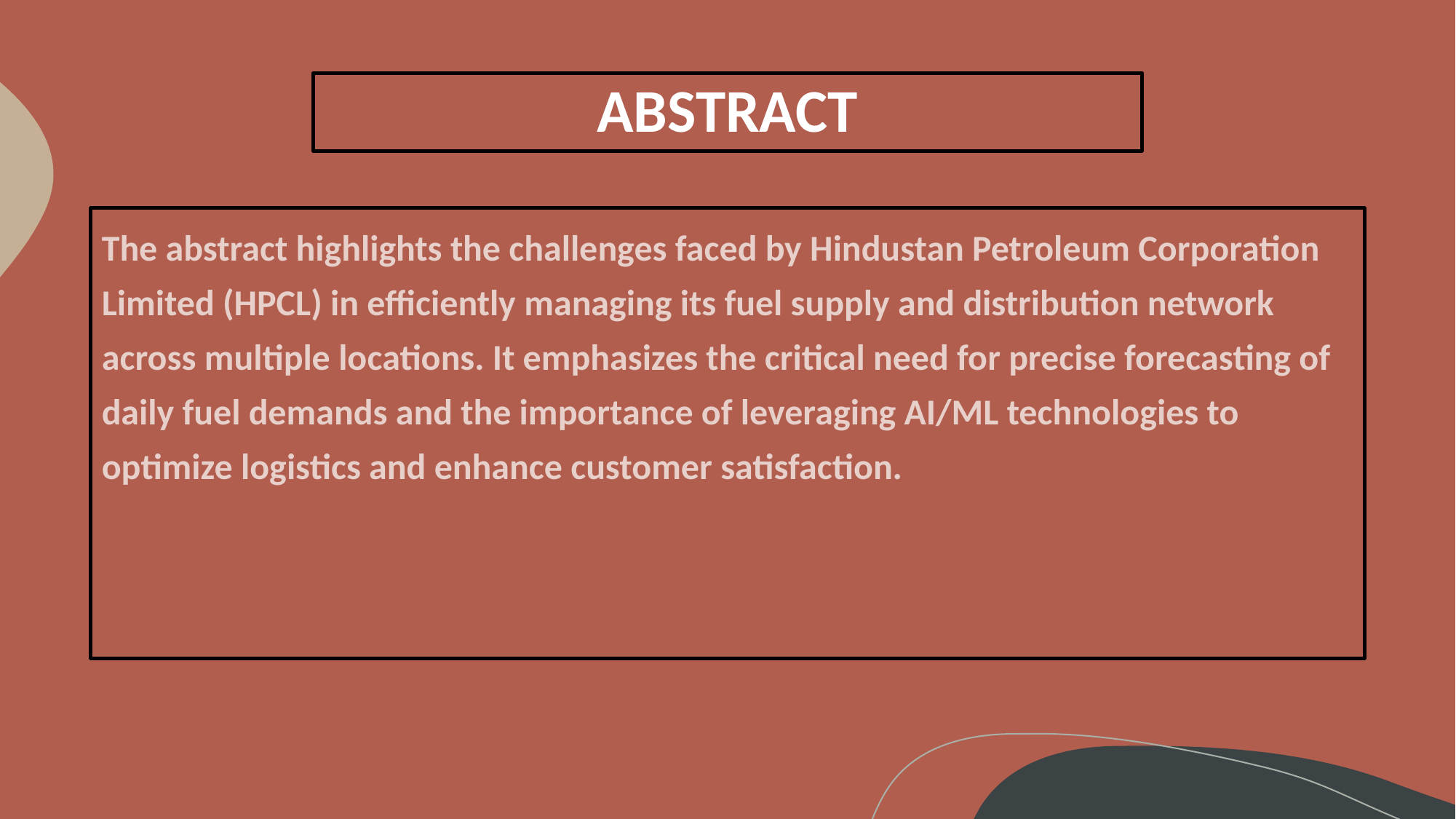

# ABSTRACT
The abstract highlights the challenges faced by Hindustan Petroleum Corporation Limited (HPCL) in efficiently managing its fuel supply and distribution network across multiple locations. It emphasizes the critical need for precise forecasting of daily fuel demands and the importance of leveraging AI/ML technologies to optimize logistics and enhance customer satisfaction.